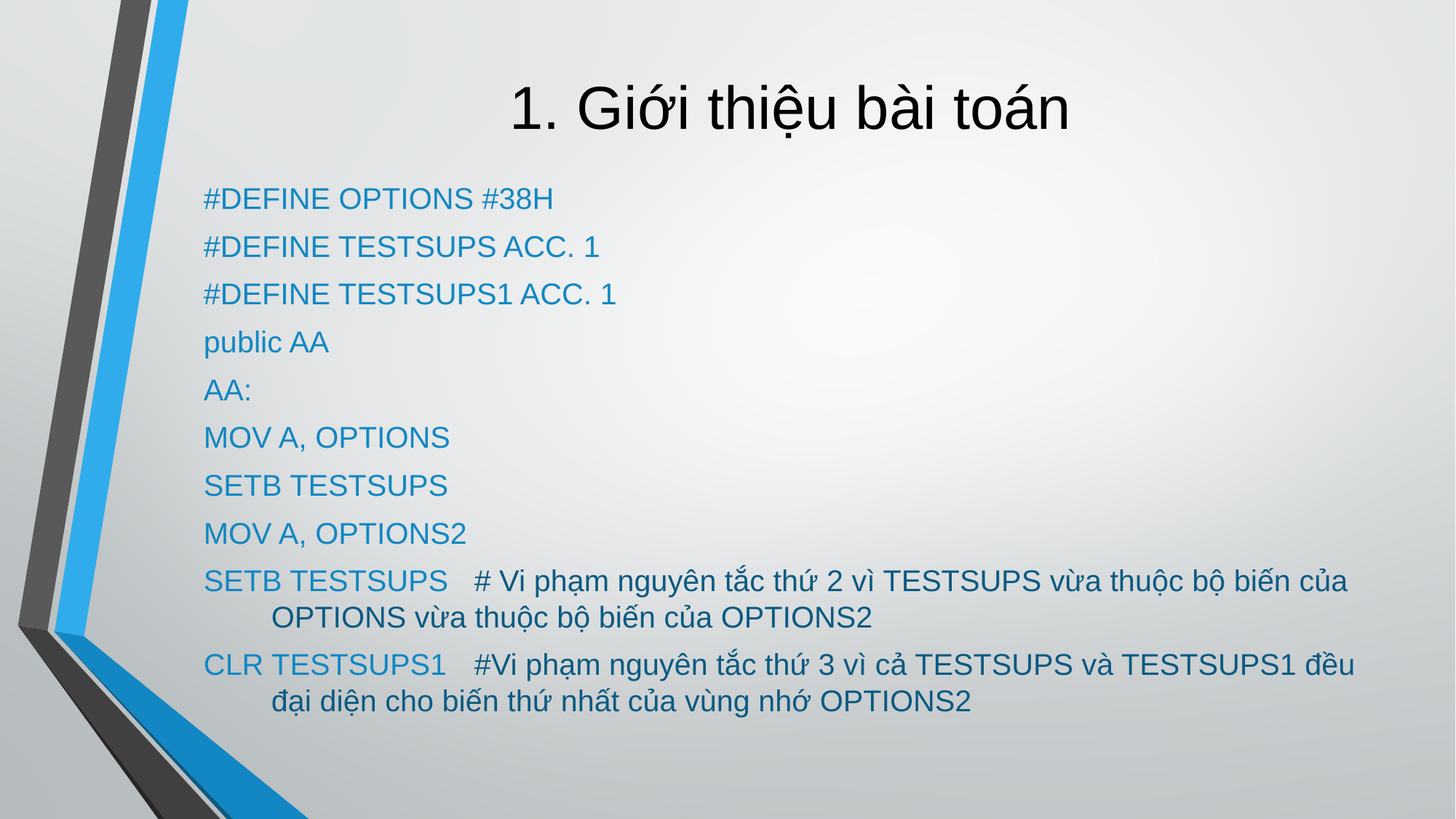

# 1. Giới thiệu bài toán
#DEFINE OPTIONS #38H
#DEFINE TESTSUPS ACC. 1
#DEFINE TESTSUPS1 ACC. 1
public AA
AA:
MOV A, OPTIONS
SETB TESTSUPS
MOV A, OPTIONS2
SETB TESTSUPS	# Vi phạm nguyên tắc thứ 2 vì TESTSUPS vừa thuộc bộ biến của 						OPTIONS vừa thuộc bộ biến của OPTIONS2
CLR TESTSUPS1	#Vi phạm nguyên tắc thứ 3 vì cả TESTSUPS và TESTSUPS1 đều 							đại diện cho biến thứ nhất của vùng nhớ OPTIONS2